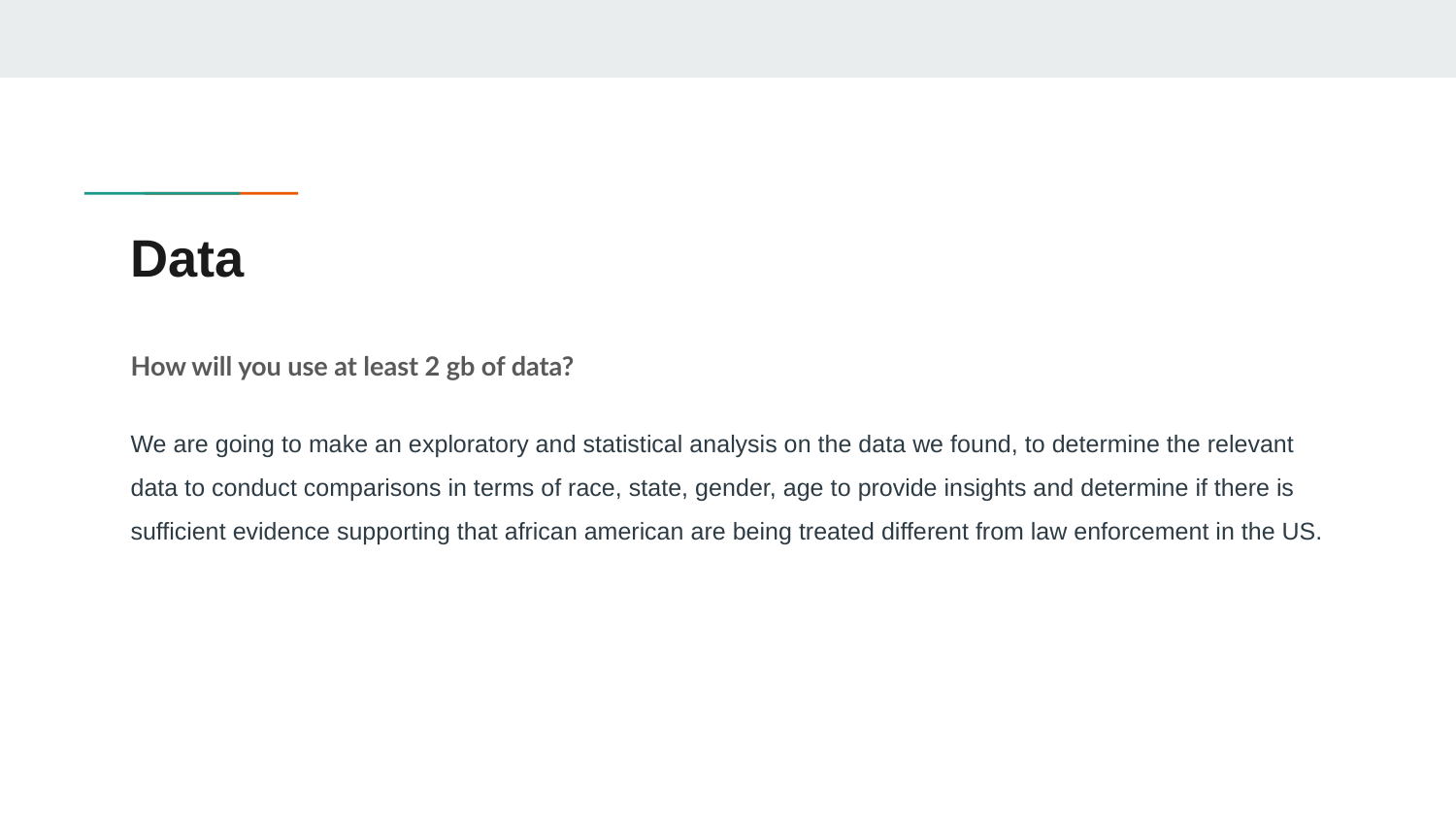

# Data
How will you use at least 2 gb of data?
We are going to make an exploratory and statistical analysis on the data we found, to determine the relevant data to conduct comparisons in terms of race, state, gender, age to provide insights and determine if there is sufficient evidence supporting that african american are being treated different from law enforcement in the US.